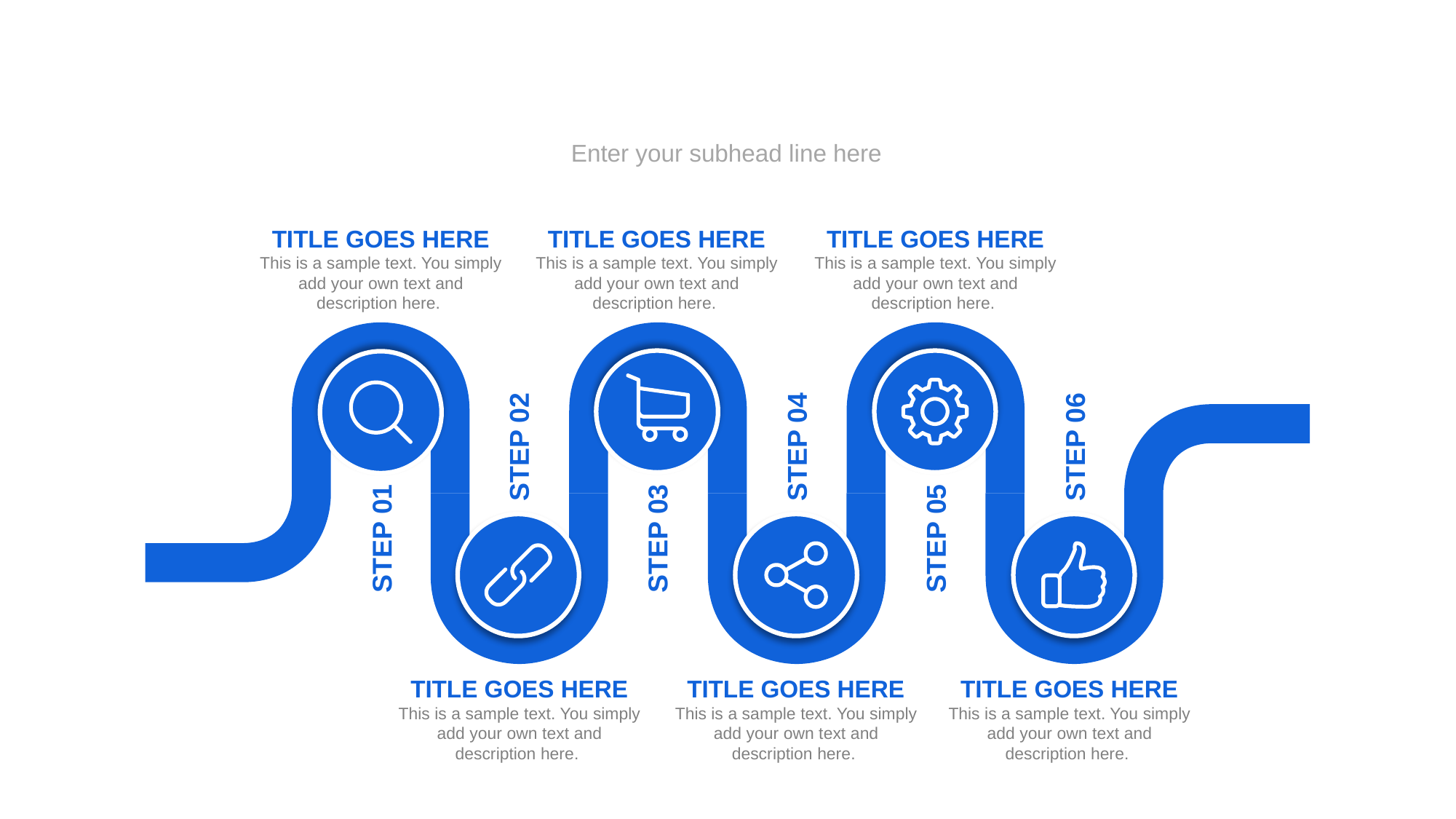

#
Enter your subhead line here
TITLE GOES HERE
This is a sample text. You simply add your own text and description here.
TITLE GOES HERE
This is a sample text. You simply add your own text and description here.
TITLE GOES HERE
This is a sample text. You simply add your own text and description here.

STEP 02
STEP 04
STEP 06

STEP 01
STEP 03
STEP 05

TITLE GOES HERE
This is a sample text. You simply add your own text and description here.
TITLE GOES HERE
This is a sample text. You simply add your own text and description here.
TITLE GOES HERE
This is a sample text. You simply add your own text and description here.